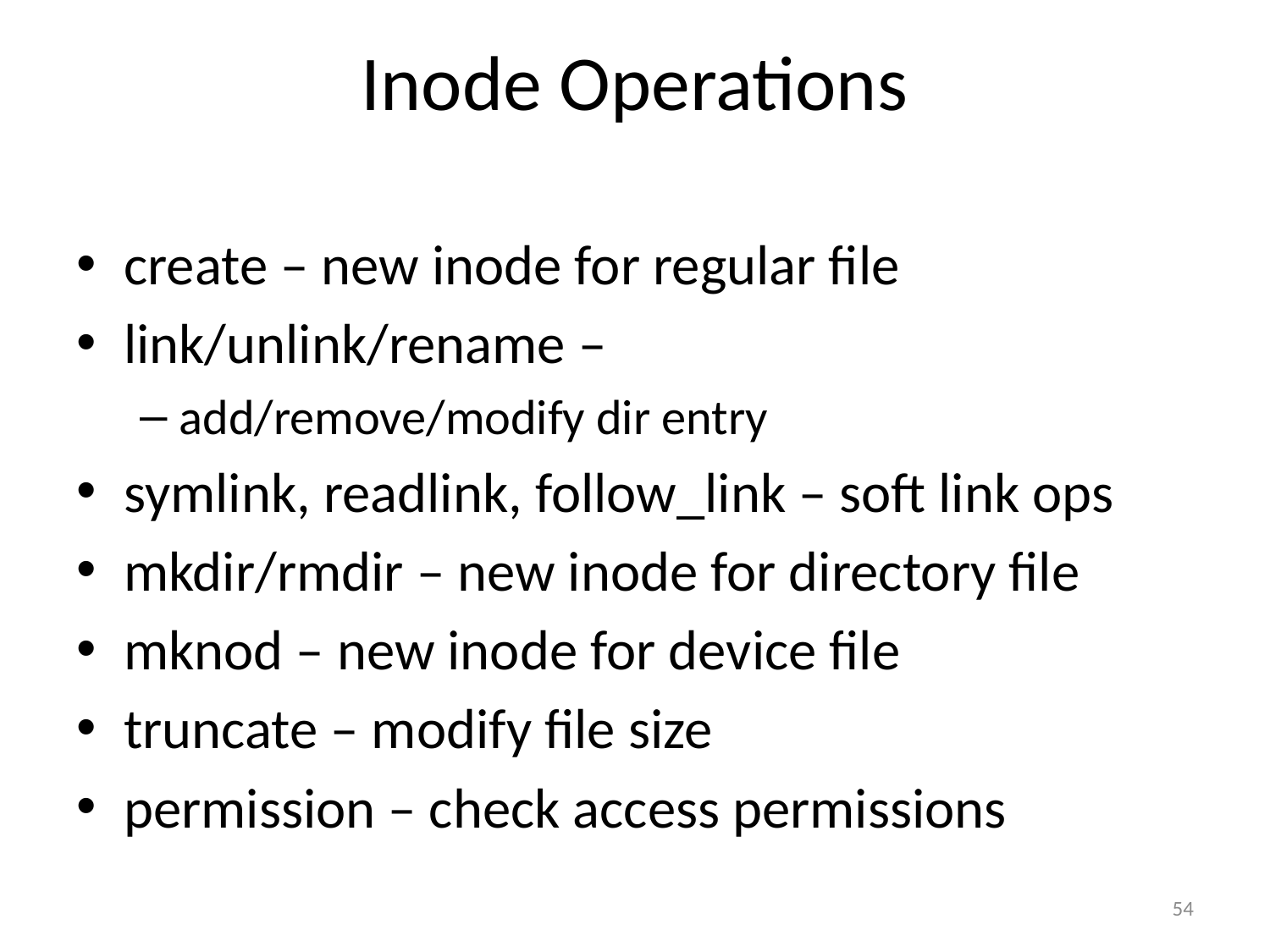

# Inode Operations
create – new inode for regular file
link/unlink/rename –
add/remove/modify dir entry
symlink, readlink, follow_link – soft link ops
mkdir/rmdir – new inode for directory file
mknod – new inode for device file
truncate – modify file size
permission – check access permissions
54